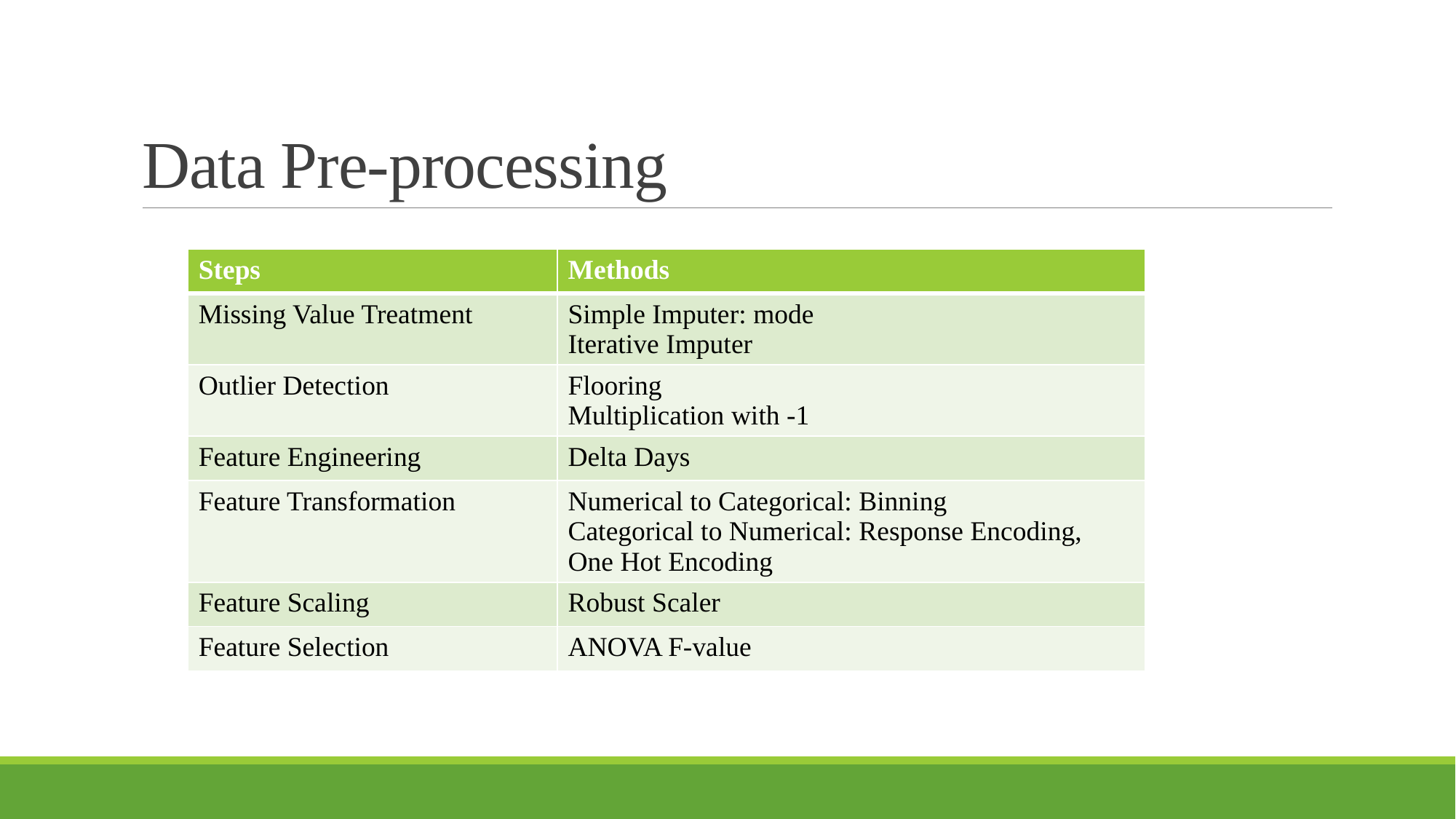

# Data Pre-processing
| Steps | Methods |
| --- | --- |
| Missing Value Treatment | Simple Imputer: mode Iterative Imputer |
| Outlier Detection | Flooring Multiplication with -1 |
| Feature Engineering | Delta Days |
| Feature Transformation | Numerical to Categorical: Binning Categorical to Numerical: Response Encoding, One Hot Encoding |
| Feature Scaling | Robust Scaler |
| Feature Selection | ANOVA F-value |